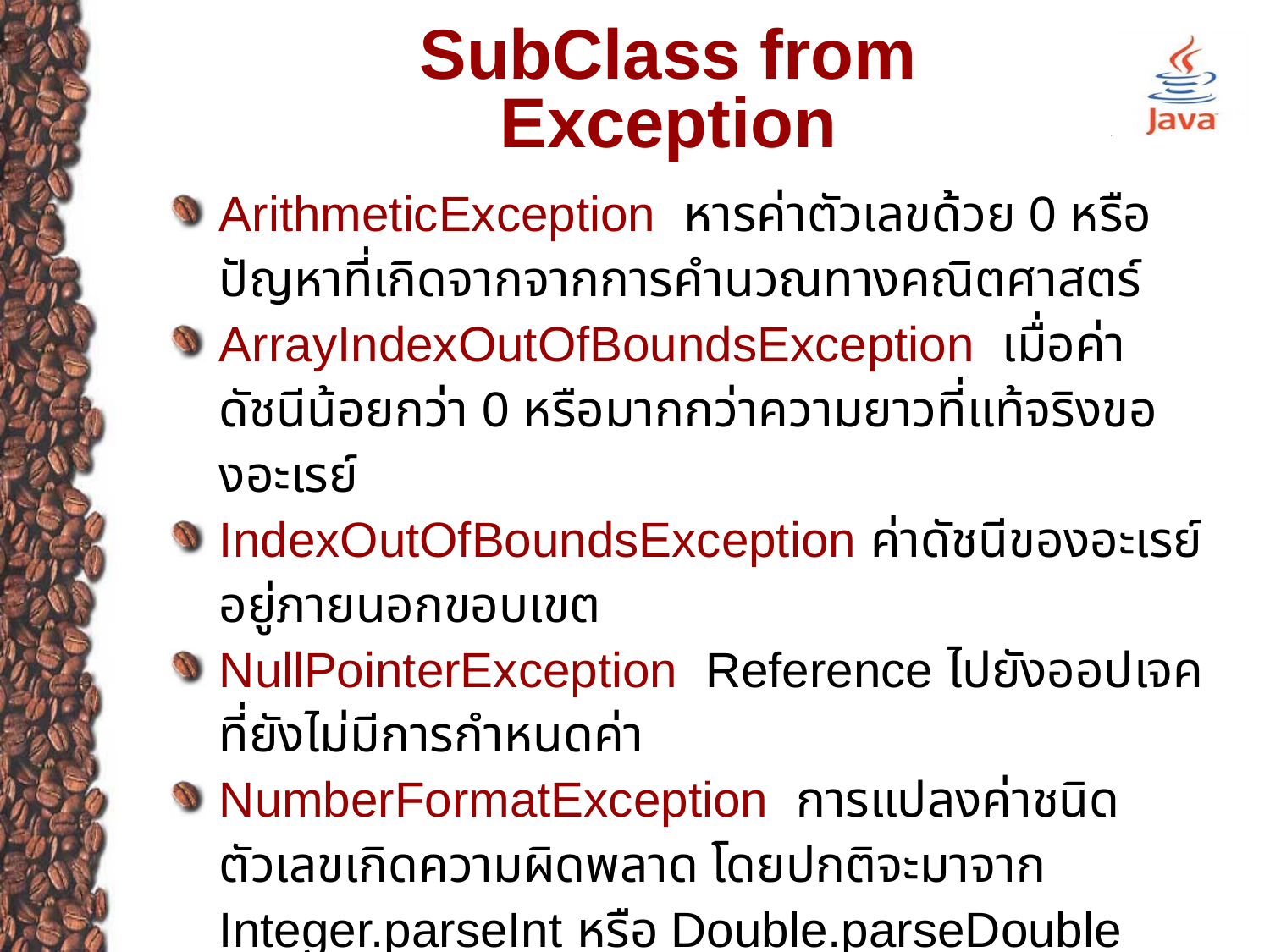

# SubClass from Exception
ArithmeticException  หารค่าตัวเลขด้วย 0 หรือปัญหาที่เกิดจากจากการคำนวณทางคณิตศาสตร์
ArrayIndexOutOfBoundsException  เมื่อค่าดัชนีน้อยกว่า 0 หรือมากกว่าความยาวที่แท้จริงของอะเรย์
IndexOutOfBoundsException ค่าดัชนีของอะเรย์อยู่ภายนอกขอบเขต
NullPointerException  Reference ไปยังออปเจคที่ยังไม่มีการกำหนดค่า
NumberFormatException  การแปลงค่าชนิดตัวเลขเกิดความผิดพลาด โดยปกติจะมาจาก Integer.parseInt หรือ Double.parseDouble
IllegalArgumentException  เรียกใช้เมธอดที่มีจำนวนอาร์กิวเมนต์ไม่ถูกต้อง